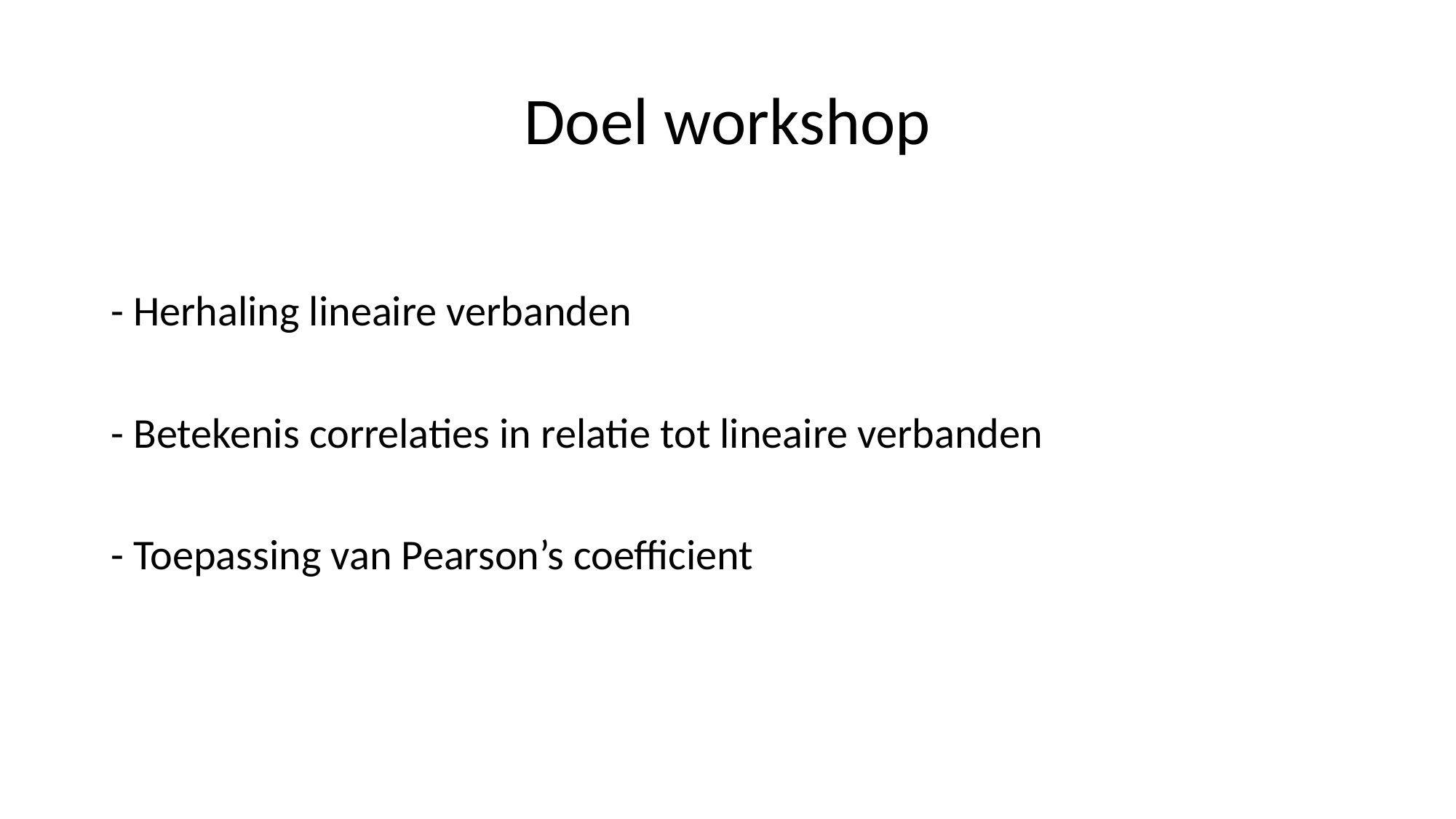

# Doel workshop

- Herhaling lineaire verbanden

- Betekenis correlaties in relatie tot lineaire verbanden

- Toepassing van Pearson’s coefficient